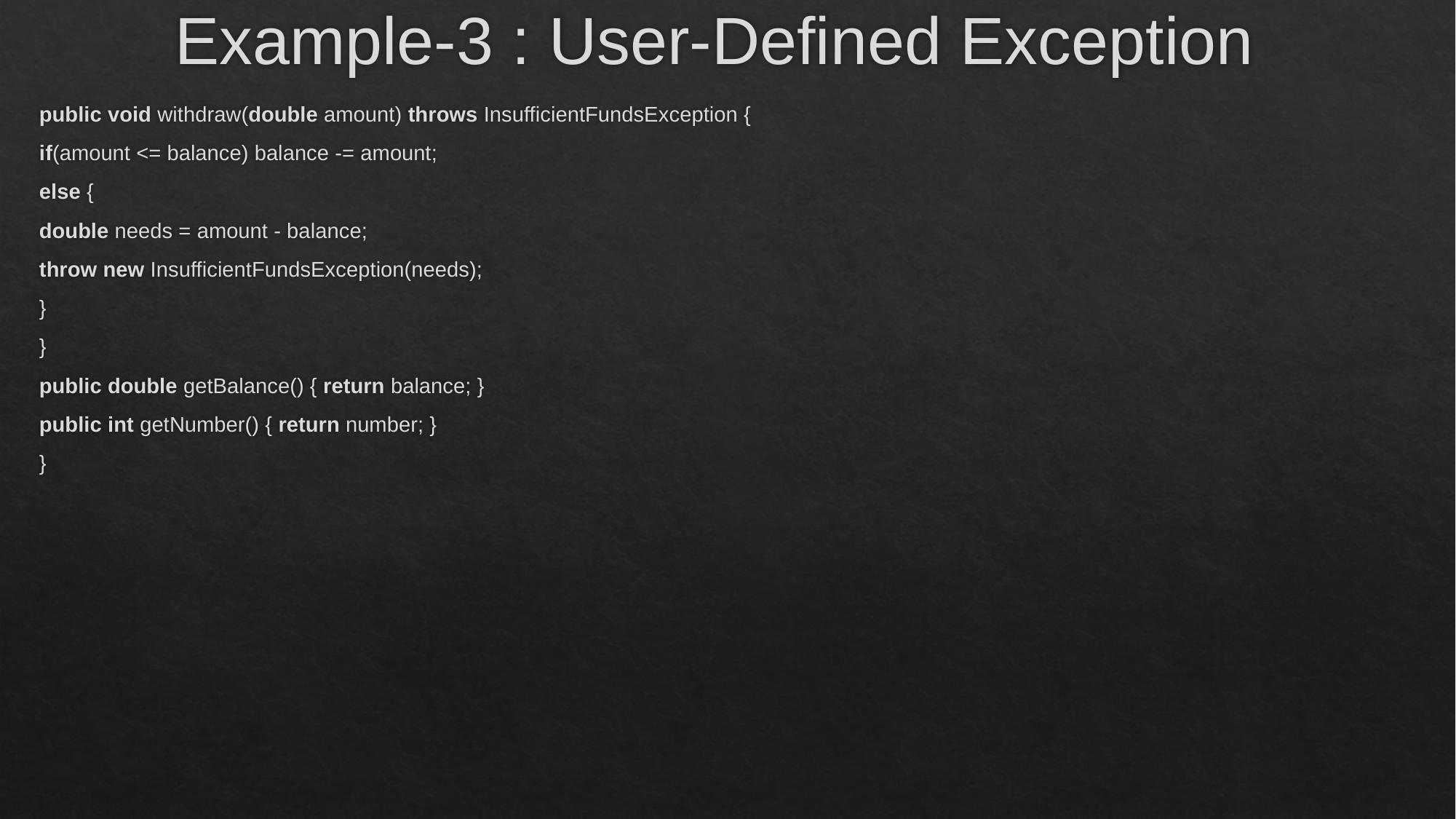

# Example-3 : User-Defined Exception
public void withdraw(double amount) throws InsufficientFundsException {
if(amount <= balance) balance -= amount;
else {
double needs = amount - balance;
throw new InsufficientFundsException(needs);
}
}
public double getBalance() { return balance; }
public int getNumber() { return number; }
}